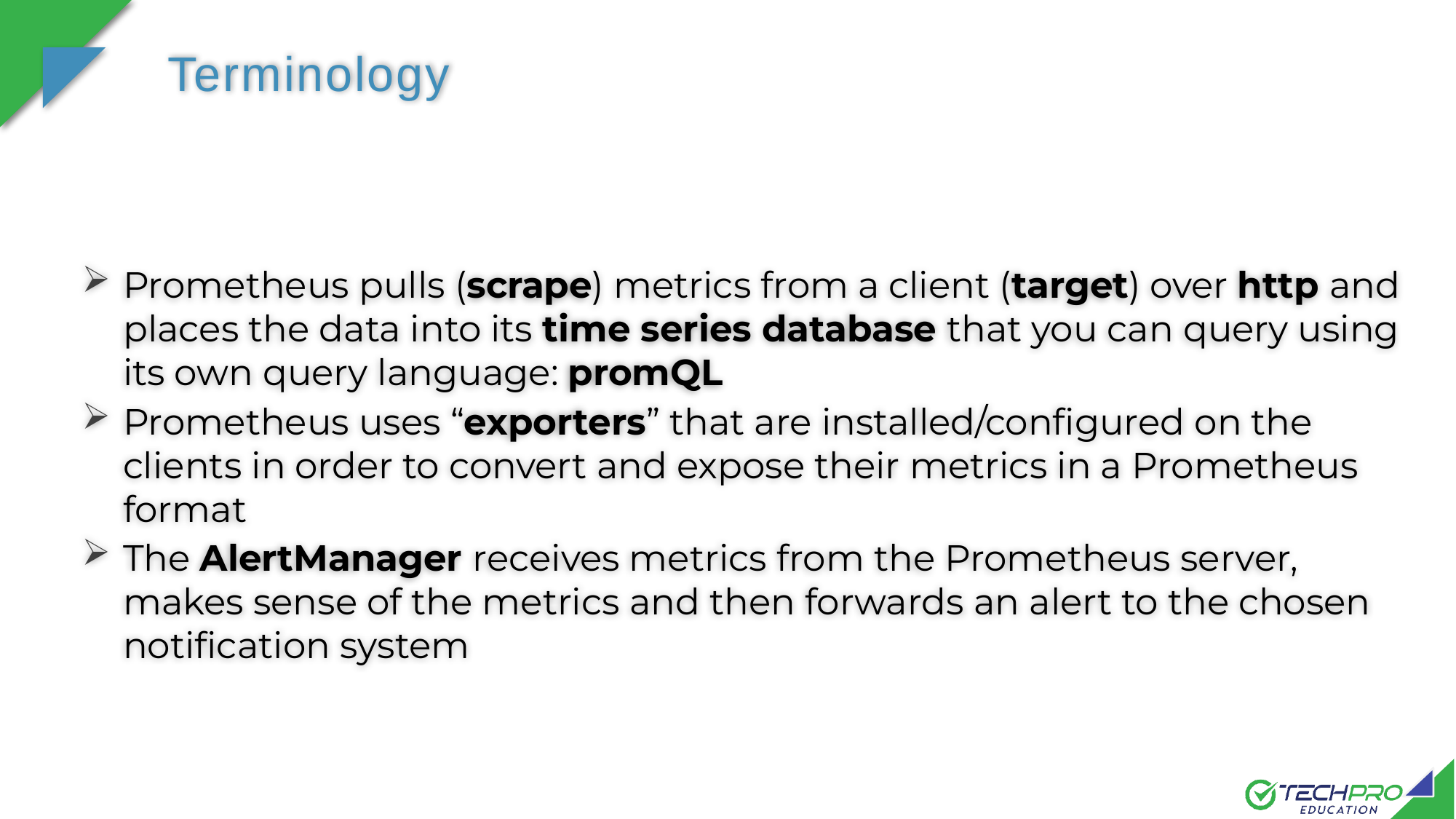

Terminology
Prometheus pulls (scrape) metrics from a client (target) over http and places the data into its time series database that you can query using its own query language: promQL
Prometheus uses “exporters” that are installed/configured on the clients in order to convert and expose their metrics in a Prometheus format
The AlertManager receives metrics from the Prometheus server, makes sense of the metrics and then forwards an alert to the chosen notification system